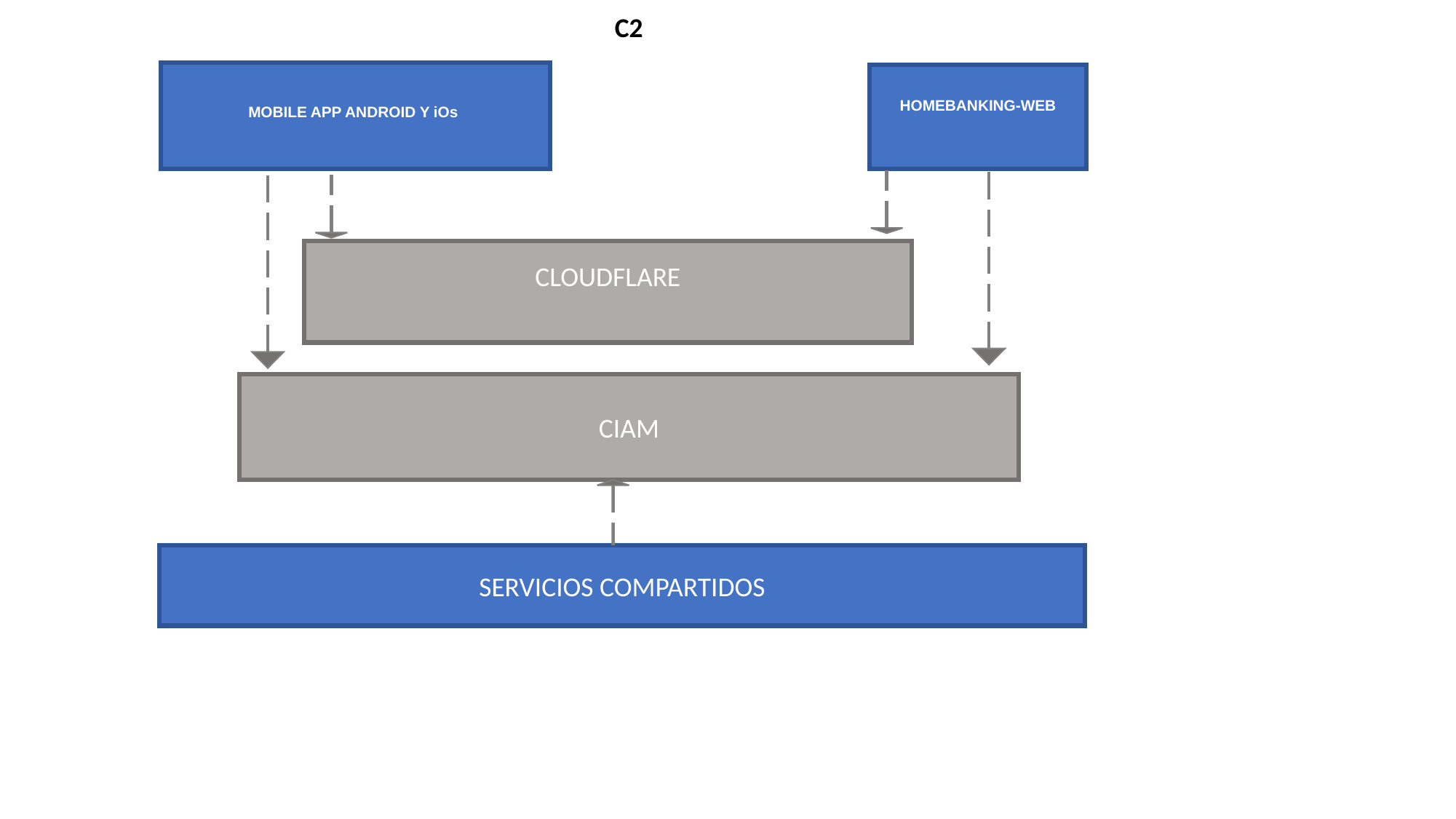

C2

MOBILE APP ANDROID Y iOs

HOMEBANKING-WEB

Cliente
CLOUDFLARE

Persona
Cliente del Banco
CIAM

SERVICIOS COMPARTIDOS
Funcionario
Persona
Empleado del Banco,